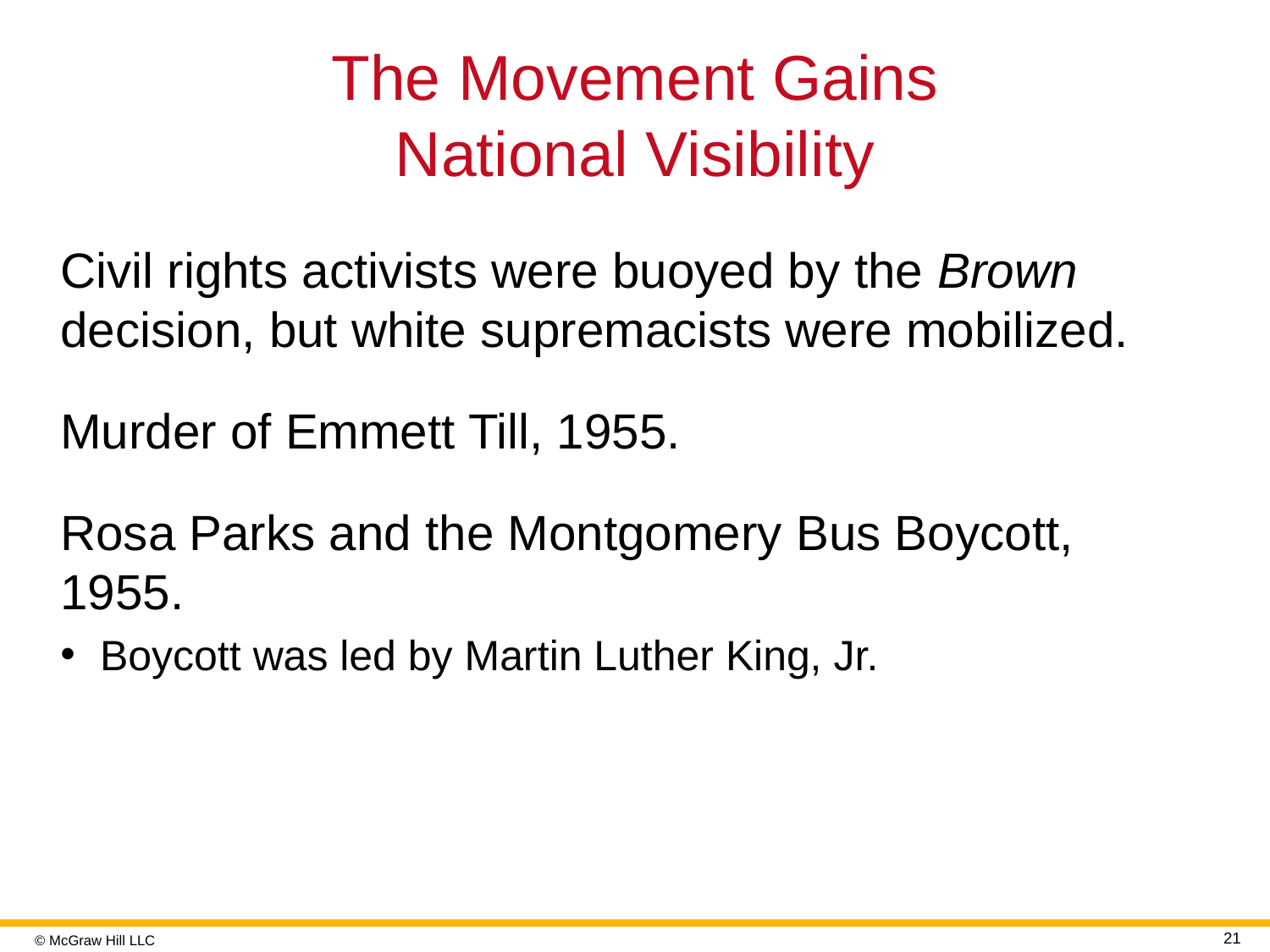

# The Movement Gains National Visibility
Civil rights activists were buoyed by the Brown decision, but white supremacists were mobilized.
Murder of Emmett Till, 1955.
Rosa Parks and the Montgomery Bus Boycott, 1955.
Boycott was led by Martin Luther King, Jr.
21